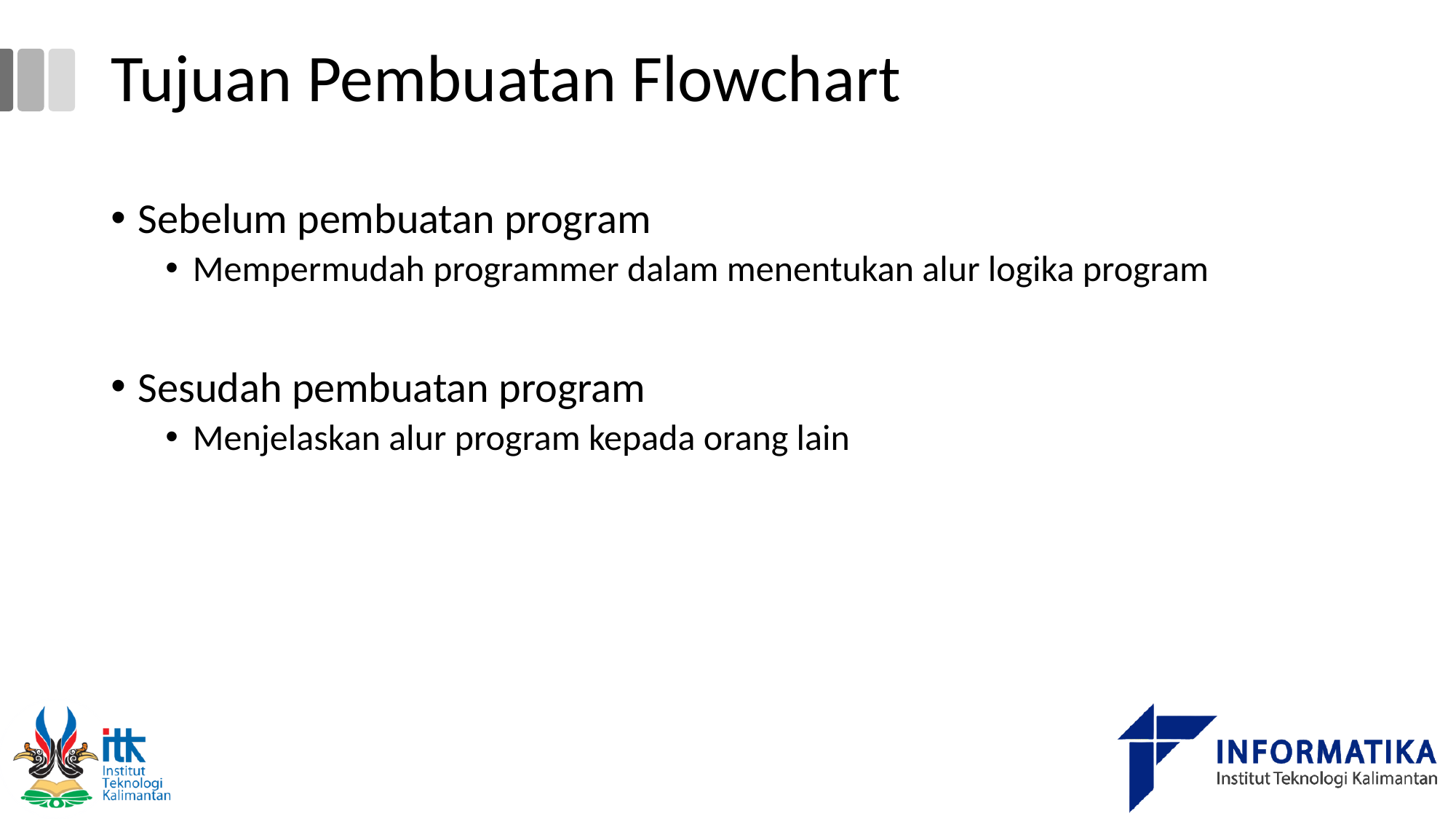

# Tujuan Pembuatan Flowchart
Sebelum pembuatan program
Mempermudah programmer dalam menentukan alur logika program

Sesudah pembuatan program
Menjelaskan alur program kepada orang lain